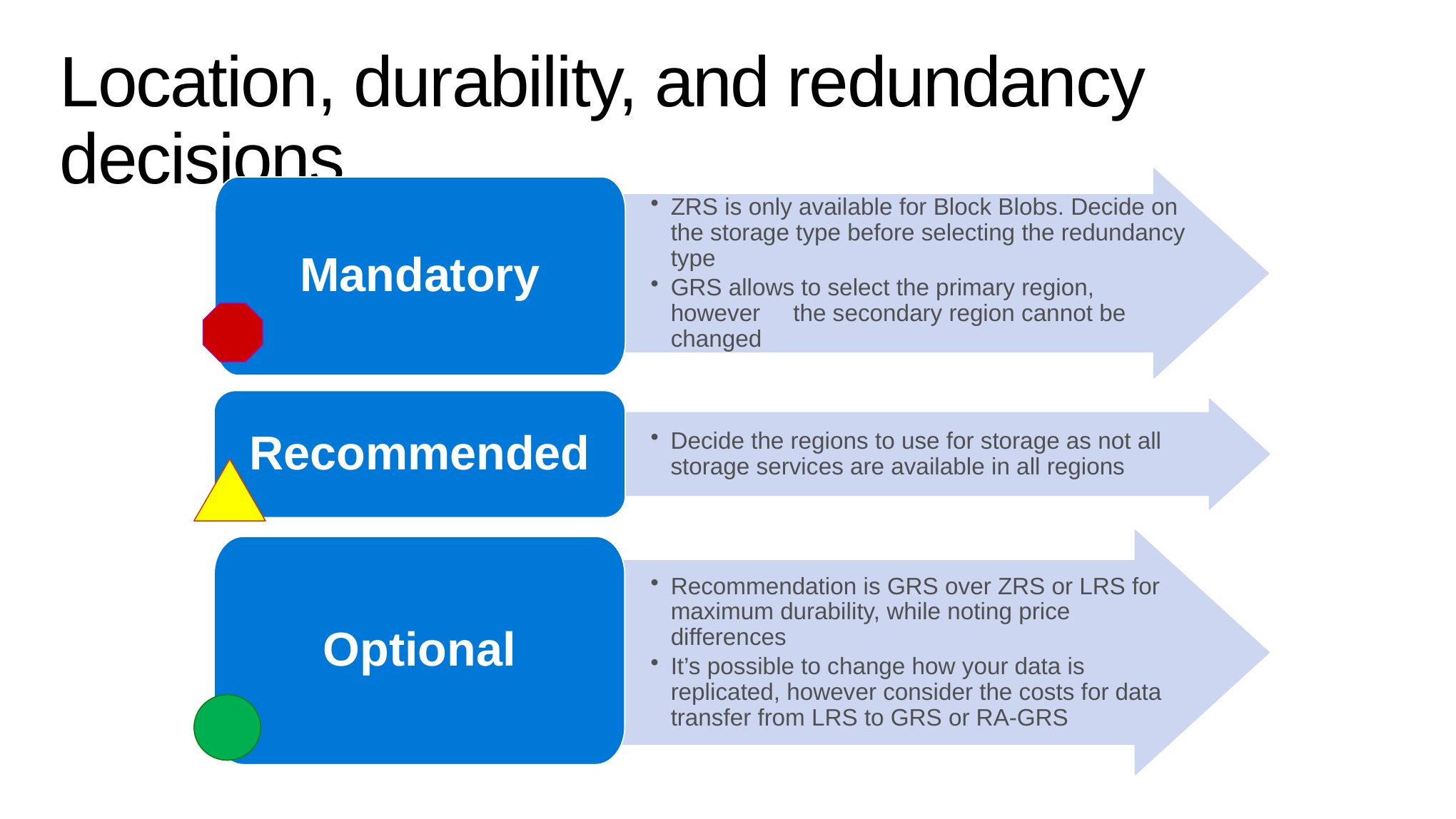

# Location, durability, and redundancy decisions
ZRS is only available for Block Blobs. Decide on the storage type before selecting the redundancy type
GRS allows to select the primary region, however     the secondary region cannot be changed
Mandatory

Recommended
Decide the regions to use for storage as not all        storage services are available in all regions

Recommendation is GRS over ZRS or LRS for maximum durability, while noting price differences
It’s possible to change how your data is replicated, however consider the costs for data transfer from LRS to GRS or RA-GRS
Optional